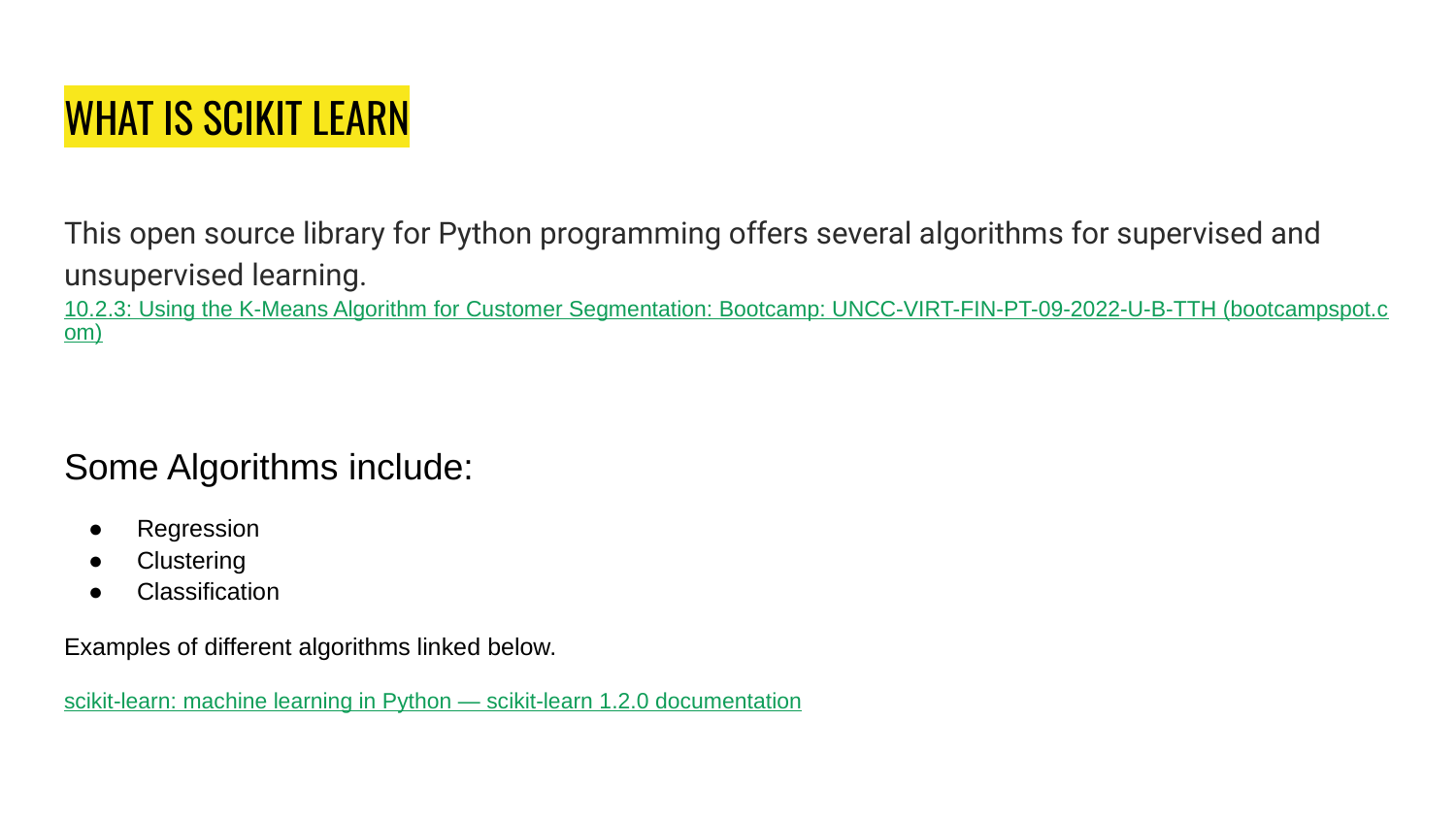

# WHAT IS SCIKIT LEARN
This open source library for Python programming offers several algorithms for supervised and unsupervised learning. 10.2.3: Using the K-Means Algorithm for Customer Segmentation: Bootcamp: UNCC-VIRT-FIN-PT-09-2022-U-B-TTH (bootcampspot.com)

Some Algorithms include:
Regression
Clustering
Classification
Examples of different algorithms linked below.
scikit-learn: machine learning in Python — scikit-learn 1.2.0 documentation